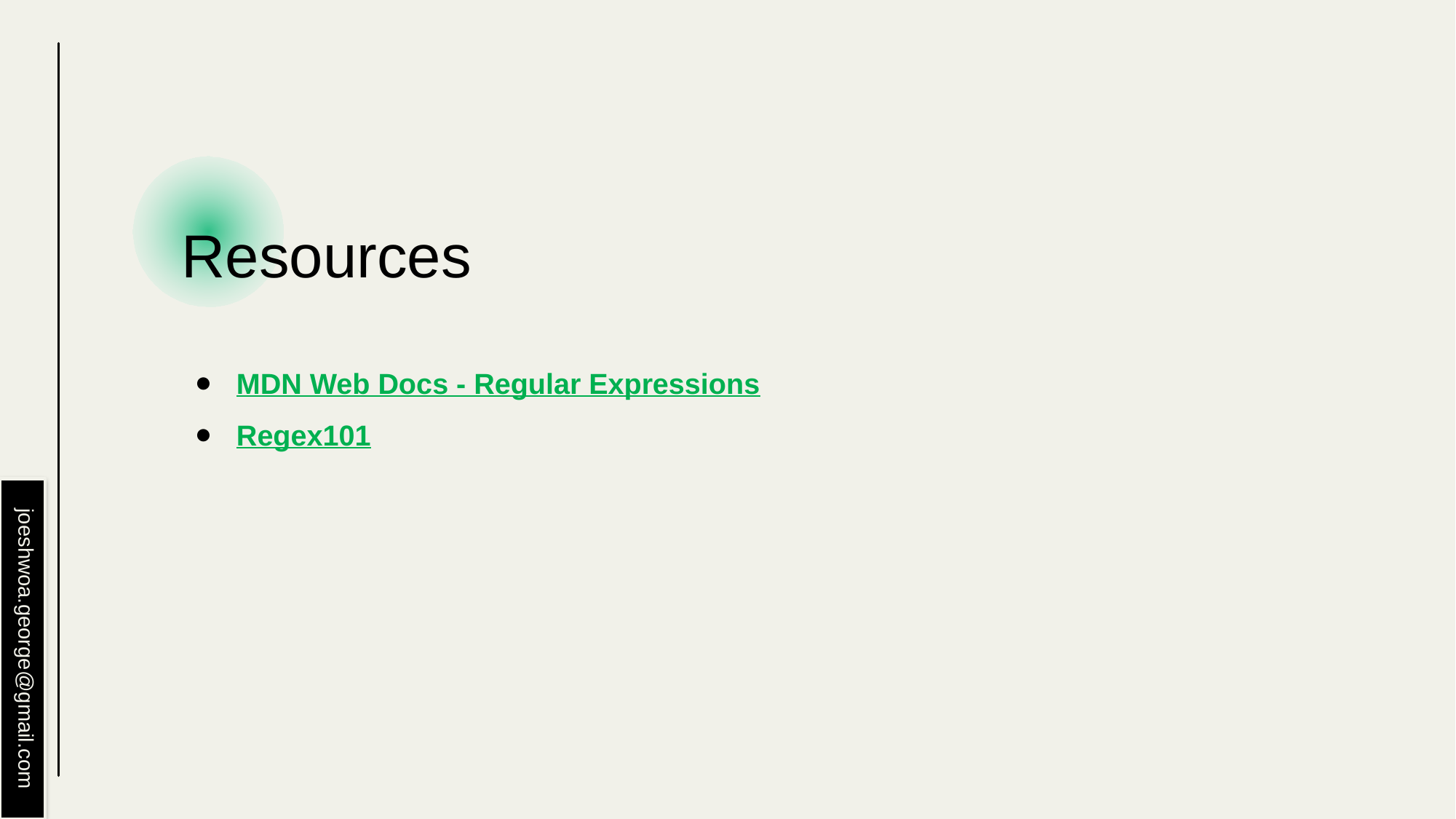

# Resources
MDN Web Docs - Regular Expressions
Regex101
joeshwoa.george@gmail.com